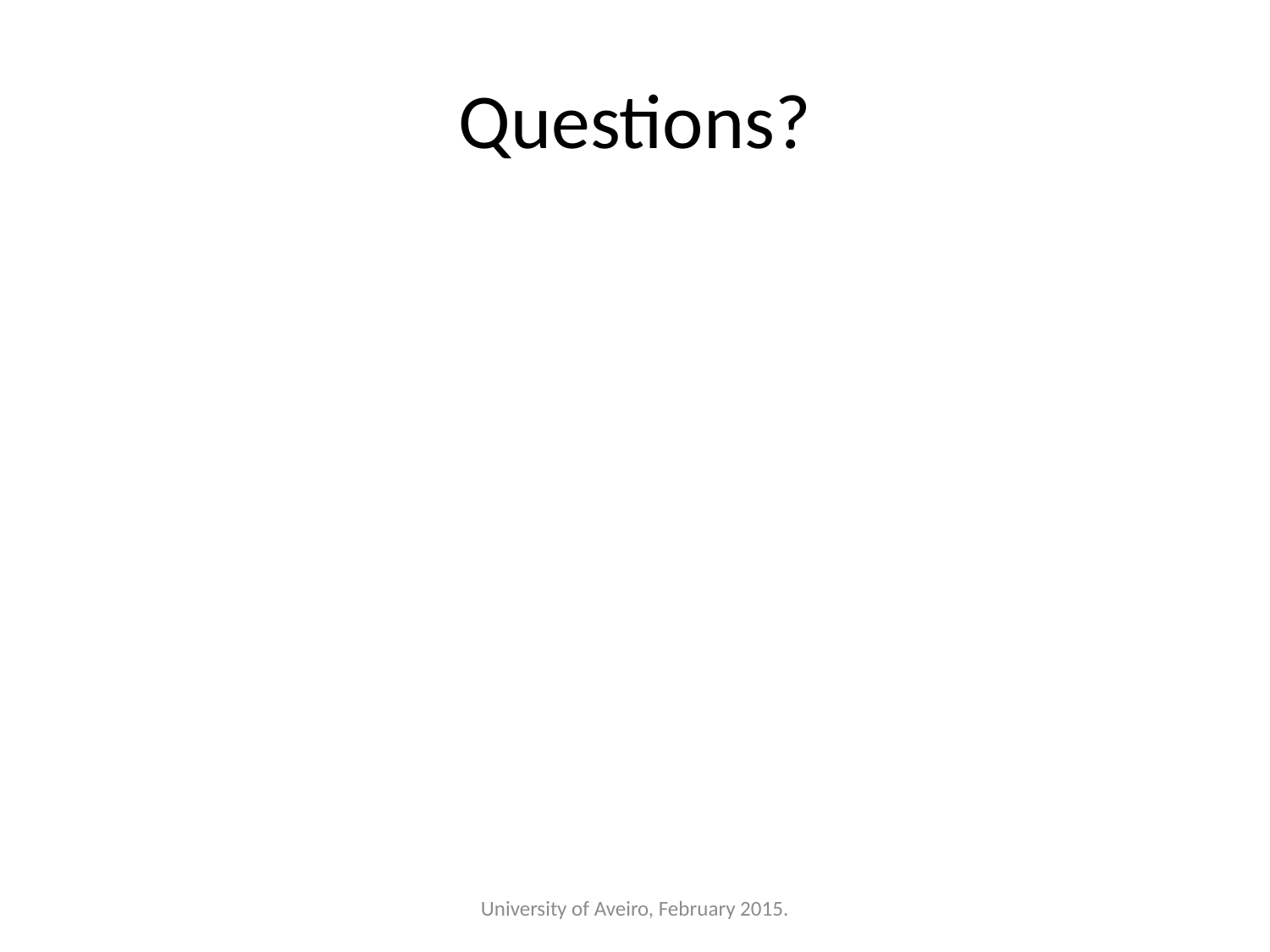

# Questions?

University of Aveiro, February 2015.